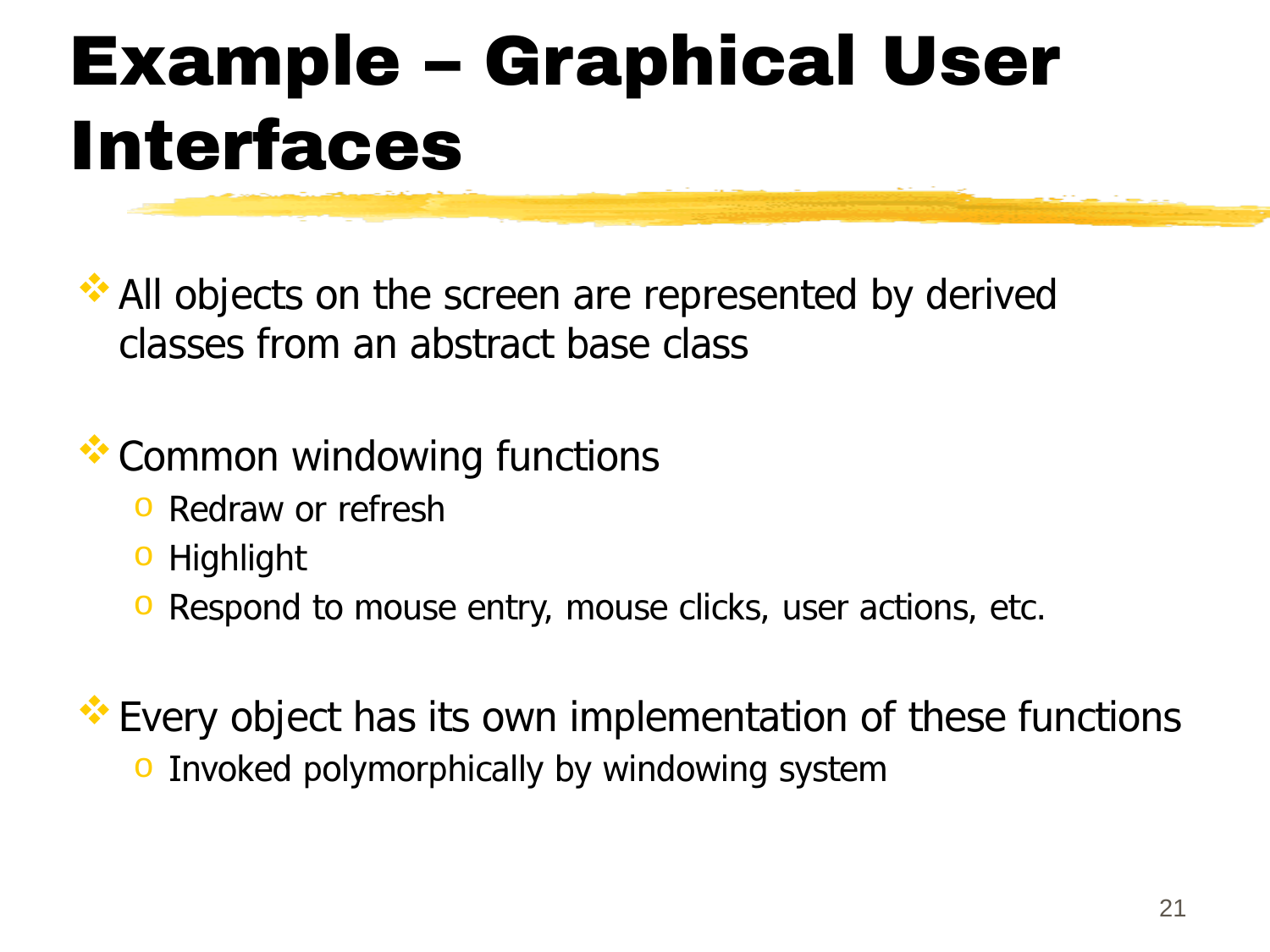

# Example – Graphical User Interfaces
All objects on the screen are represented by derived classes from an abstract base class

Common windowing functions
Redraw or refresh
Highlight
Respond to mouse entry, mouse clicks, user actions, etc.

Every object has its own implementation of these functions
Invoked polymorphically by windowing system
21